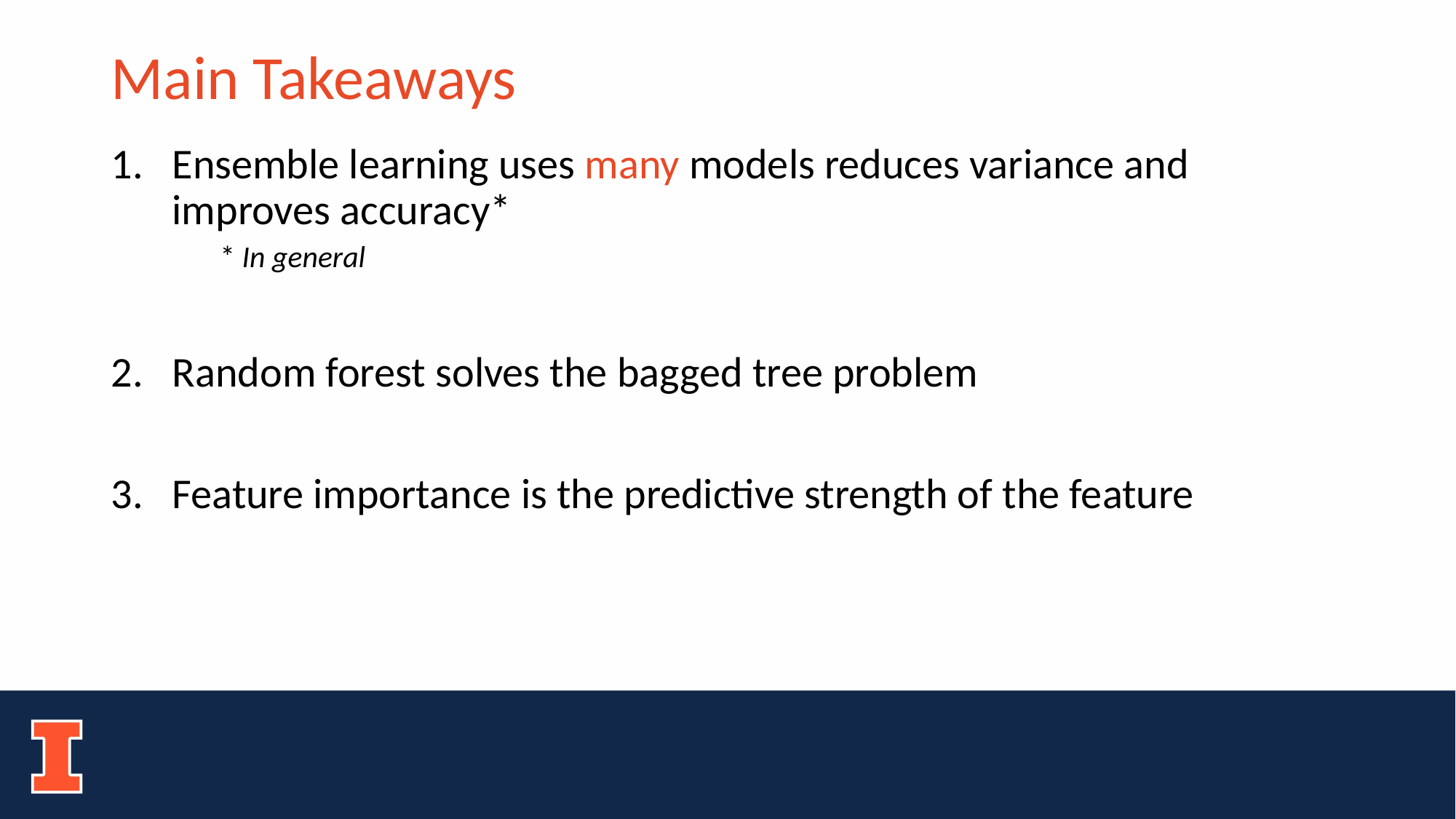

# Main Takeaways
Ensemble learning uses many models reduces variance and improves accuracy*
* In general

Random forest solves the bagged tree problem

Feature importance is the predictive strength of the feature